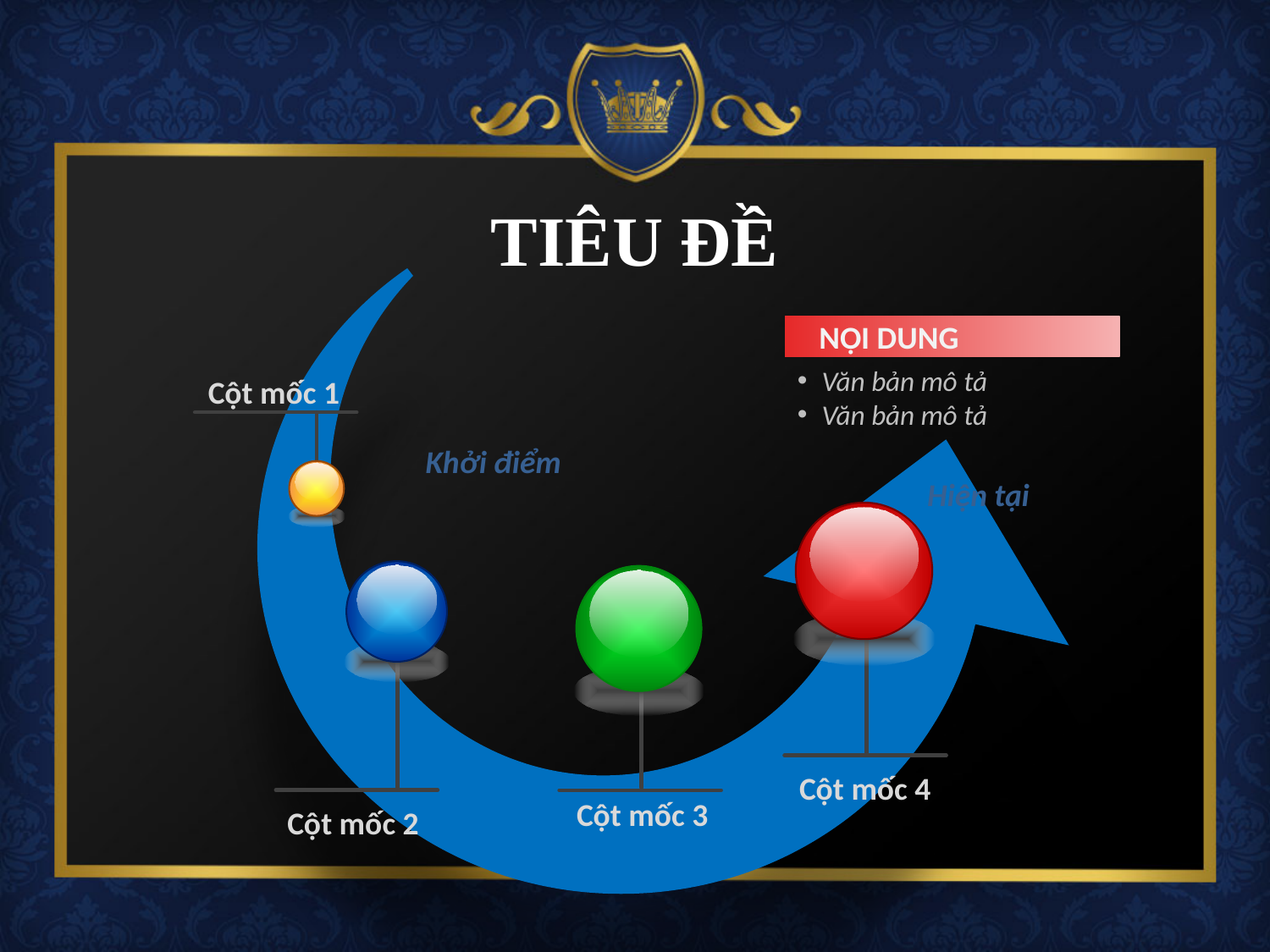

# TIÊU ĐỀ

Cột mốc 1
Khởi điểm

Hiện tại

Cột mốc 4
Cột mốc 3
Cột mốc 2
   NỘI DUNG
Văn bản mô tả
Văn bản mô tả